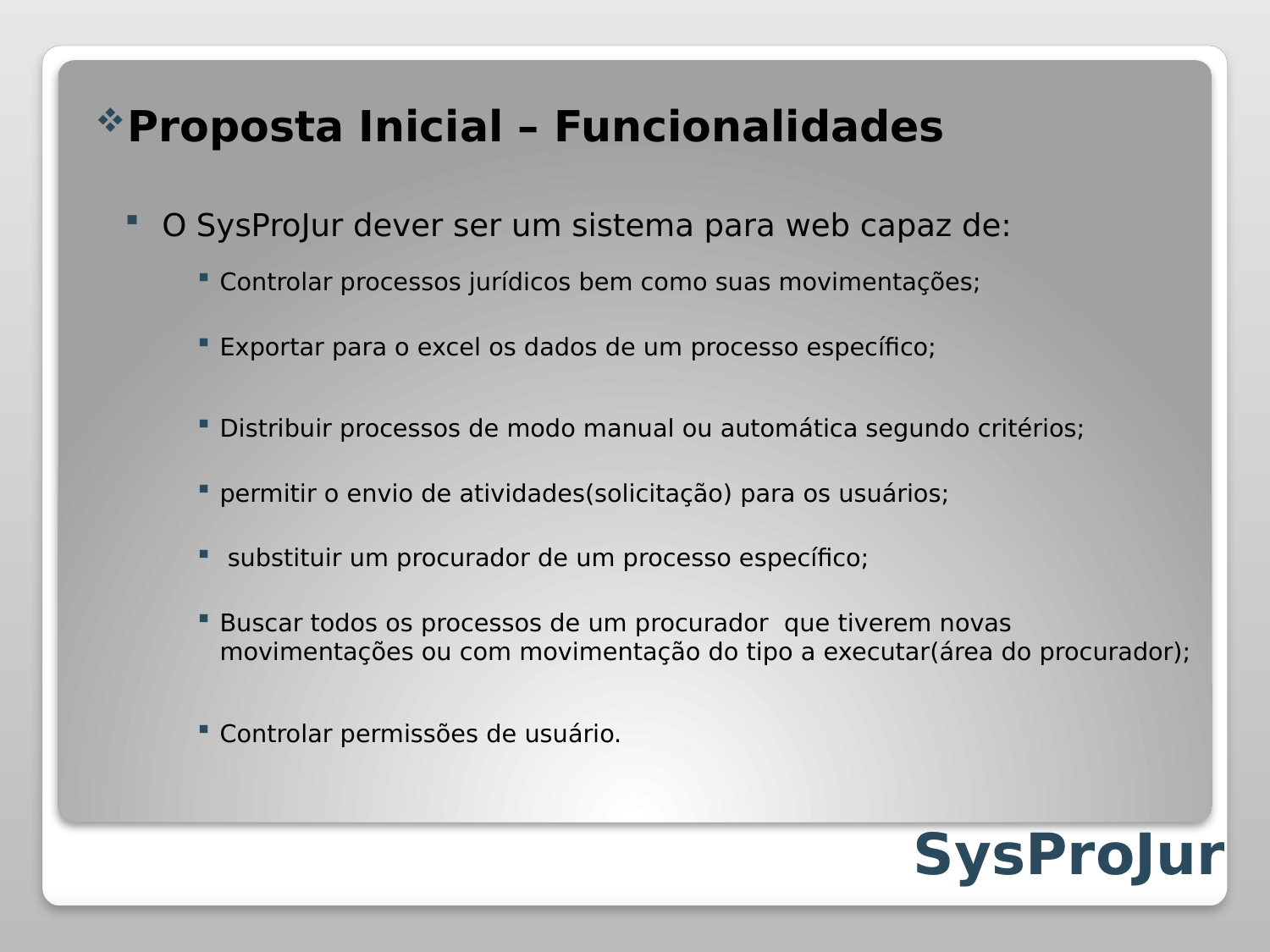

Proposta Inicial – Funcionalidades

O SysProJur dever ser um sistema para web capaz de:

Controlar processos jurídicos bem como suas movimentações;

Exportar para o excel os dados de um processo específico;

Distribuir processos de modo manual ou automática segundo critérios;

permitir o envio de atividades(solicitação) para os usuários;

 substituir um procurador de um processo específico;

Buscar todos os processos de um procurador  que tiverem novas movimentações ou com movimentação do tipo a executar(área do procurador);

Controlar permissões de usuário.

# SysProJur